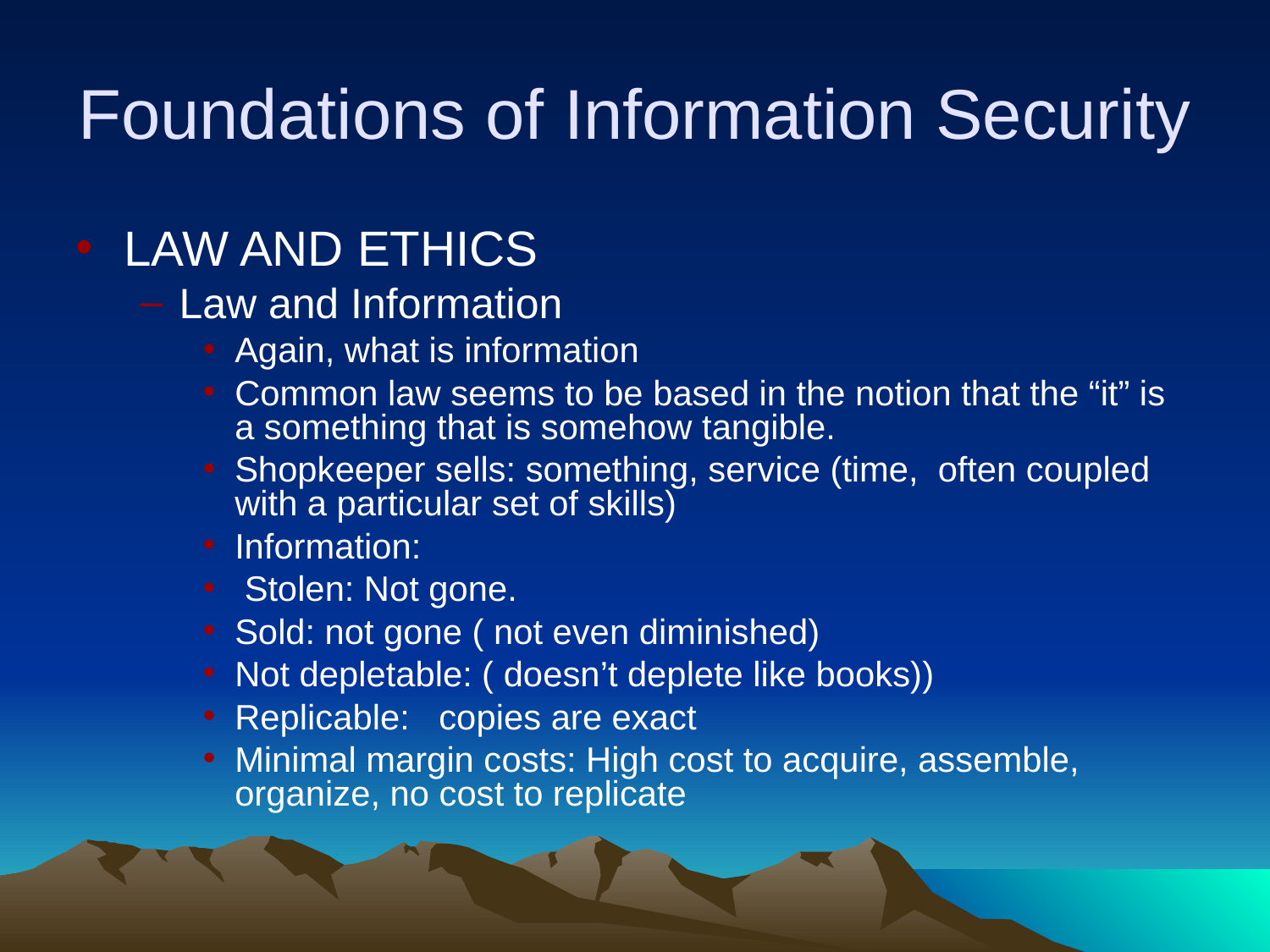

# Foundations of Information Security
LAW AND ETHICS
Law and Information
Again, what is information
Common law seems to be based in the notion that the “it” is a something that is somehow tangible.
Shopkeeper sells: something, service (time,  often coupled with a particular set of skills)
Information:
 Stolen: Not gone.
Sold: not gone ( not even diminished)
Not depletable: ( doesn’t deplete like books))
Replicable:   copies are exact
Minimal margin costs: High cost to acquire, assemble, organize, no cost to replicate